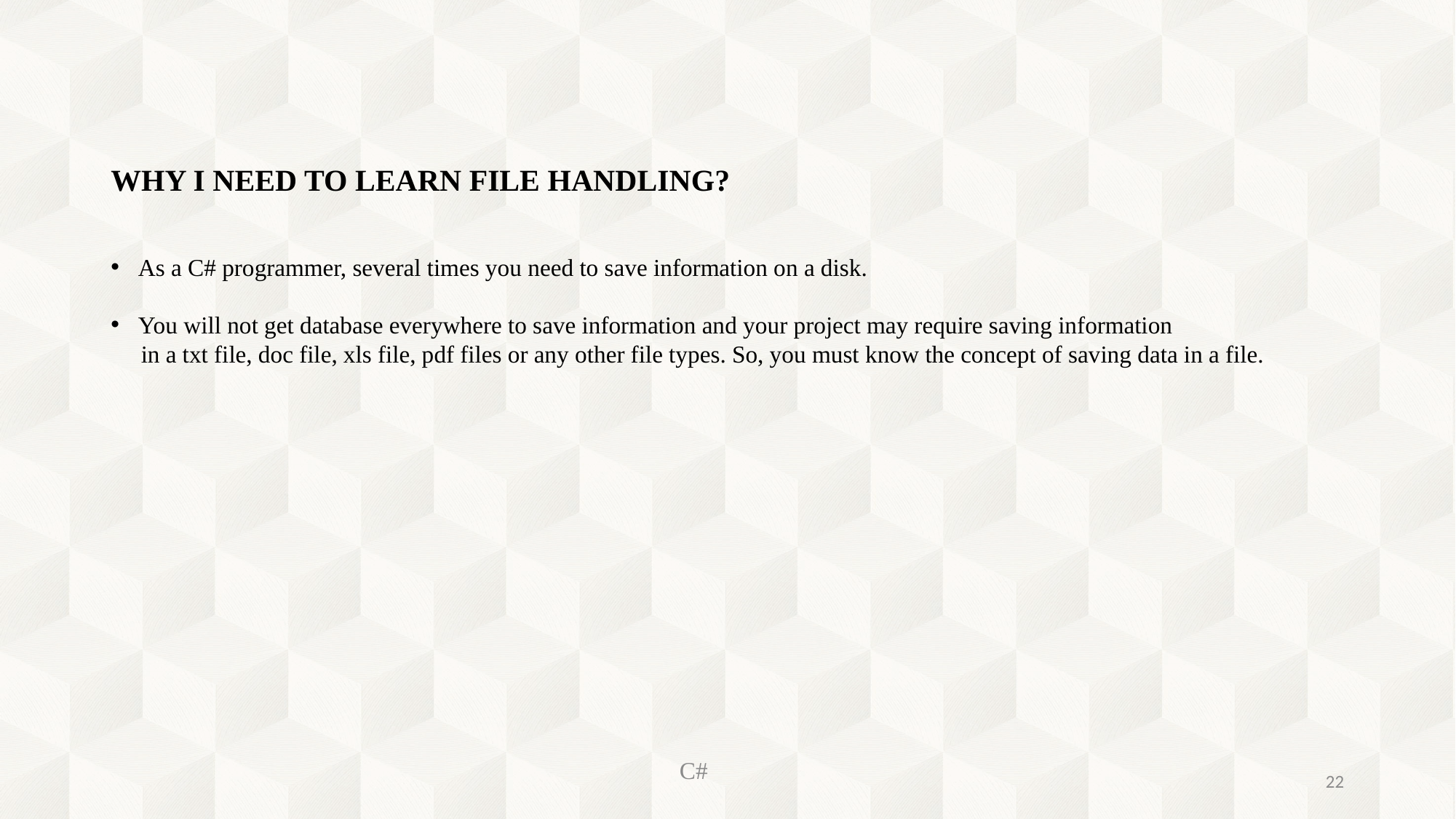

WHY I NEED TO LEARN FILE HANDLING?

As a C# programmer, several times you need to save information on a disk.

You will not get database everywhere to save information and your project may require saving information
     in a txt file, doc file, xls file, pdf files or any other file types. So, you must know the concept of saving data in a file.
C#
22